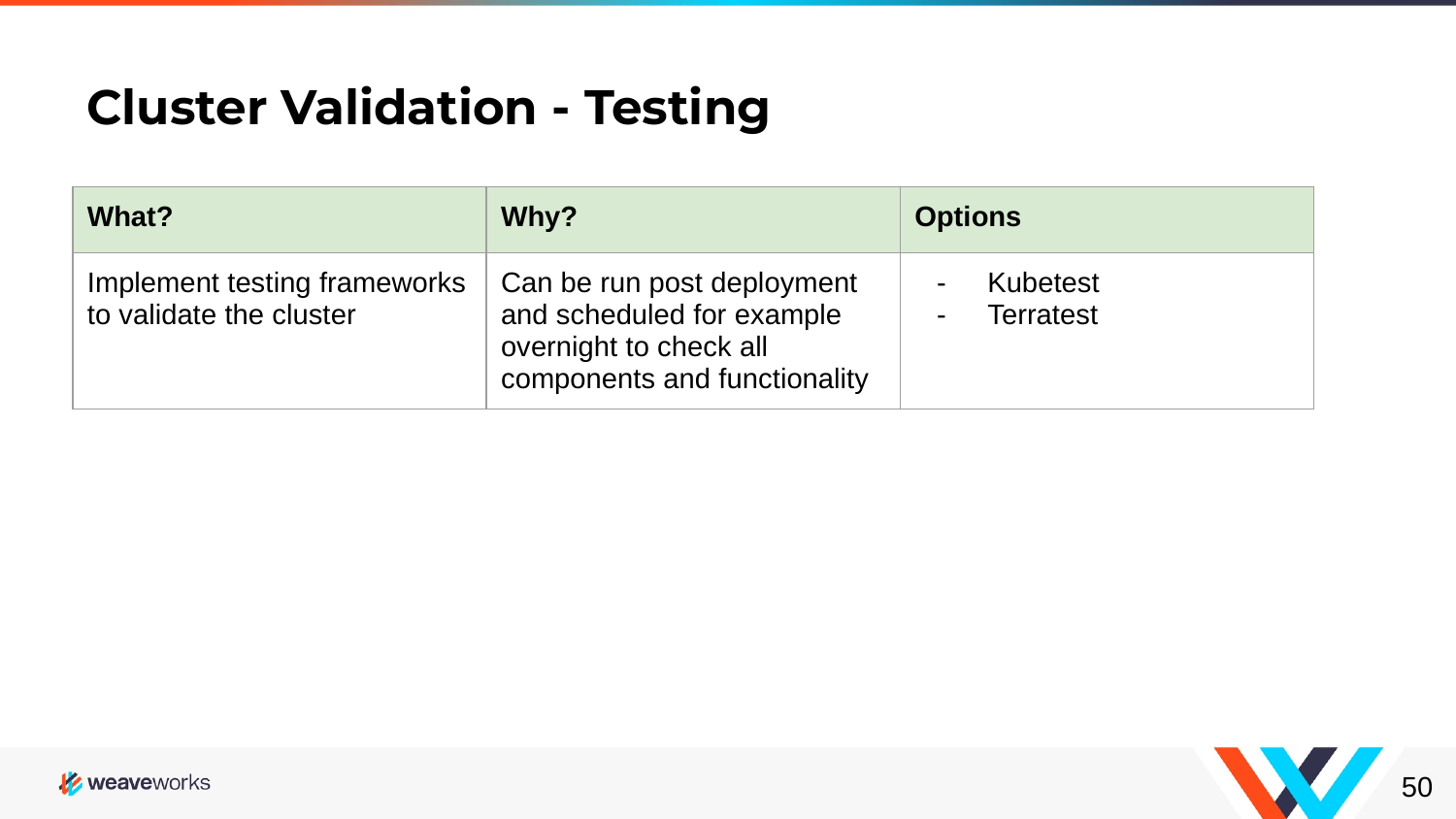

# Cluster Validation - Testing
| What? | Why? | Options |
| --- | --- | --- |
| Implement testing frameworks to validate the cluster | Can be run post deployment and scheduled for example overnight to check all components and functionality | Kubetest Terratest |
50